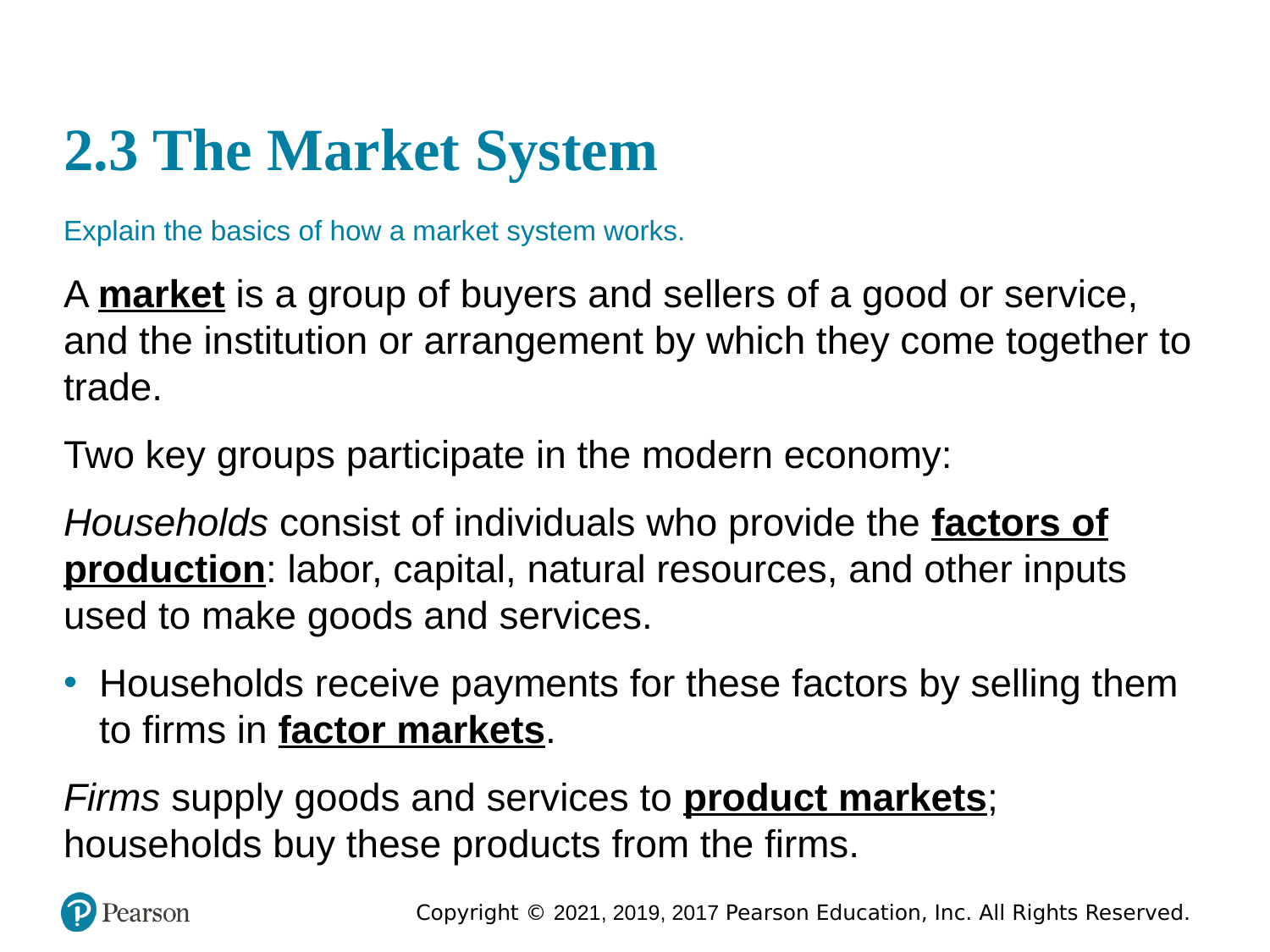

# 2.3 The Market System
Explain the basics of how a market system works.
A market is a group of buyers and sellers of a good or service, and the institution or arrangement by which they come together to trade.
Two key groups participate in the modern economy:
Households consist of individuals who provide the factors of production: labor, capital, natural resources, and other inputs used to make goods and services.
Households receive payments for these factors by selling them to firms in factor markets.
Firms supply goods and services to product markets; households buy these products from the firms.